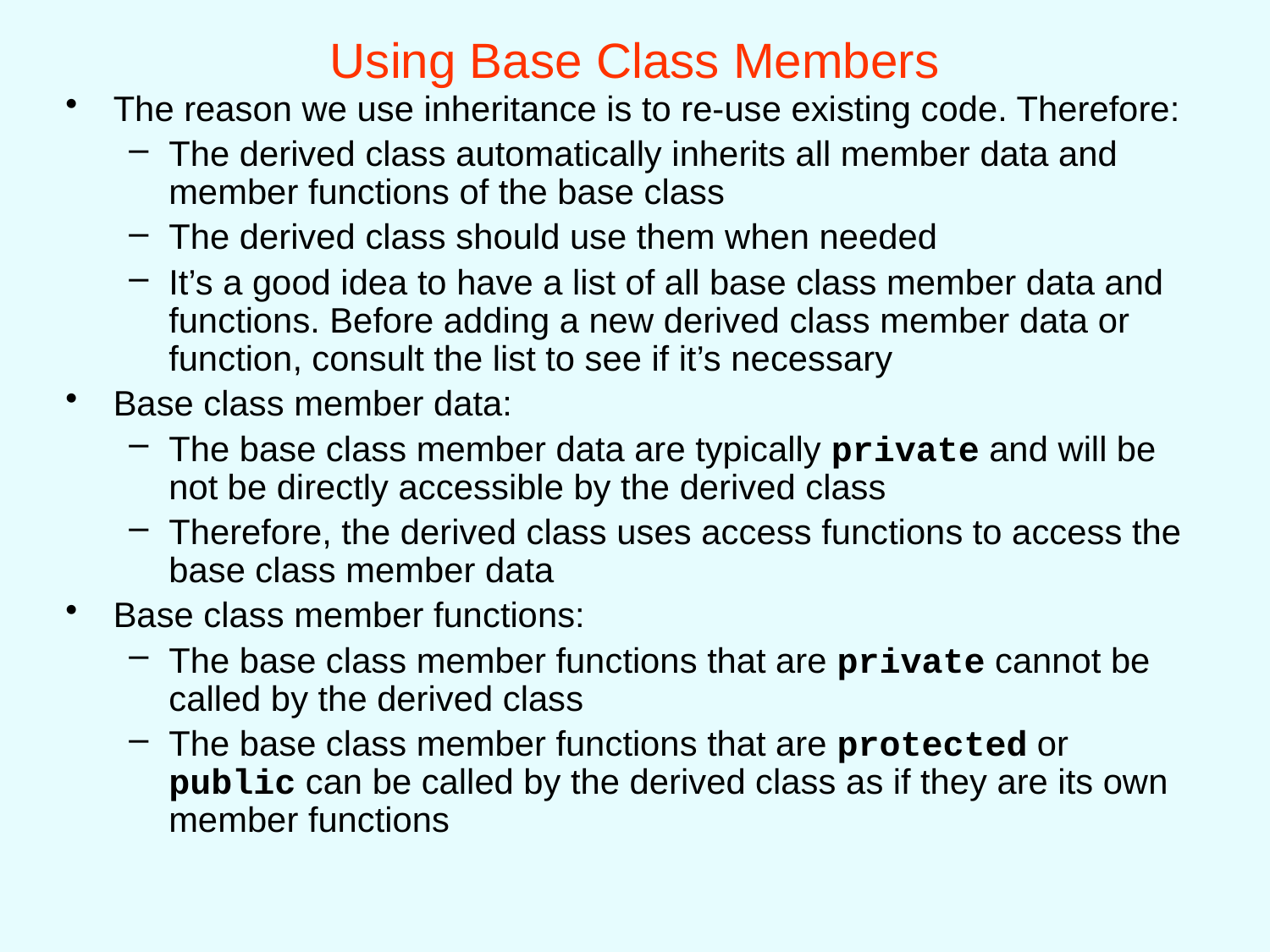

# Using Base Class Members
The reason we use inheritance is to re-use existing code. Therefore:
The derived class automatically inherits all member data and member functions of the base class
The derived class should use them when needed
It’s a good idea to have a list of all base class member data and functions. Before adding a new derived class member data or function, consult the list to see if it’s necessary
Base class member data:
The base class member data are typically private and will be not be directly accessible by the derived class
Therefore, the derived class uses access functions to access the base class member data
Base class member functions:
The base class member functions that are private cannot be called by the derived class
The base class member functions that are protected or public can be called by the derived class as if they are its own member functions